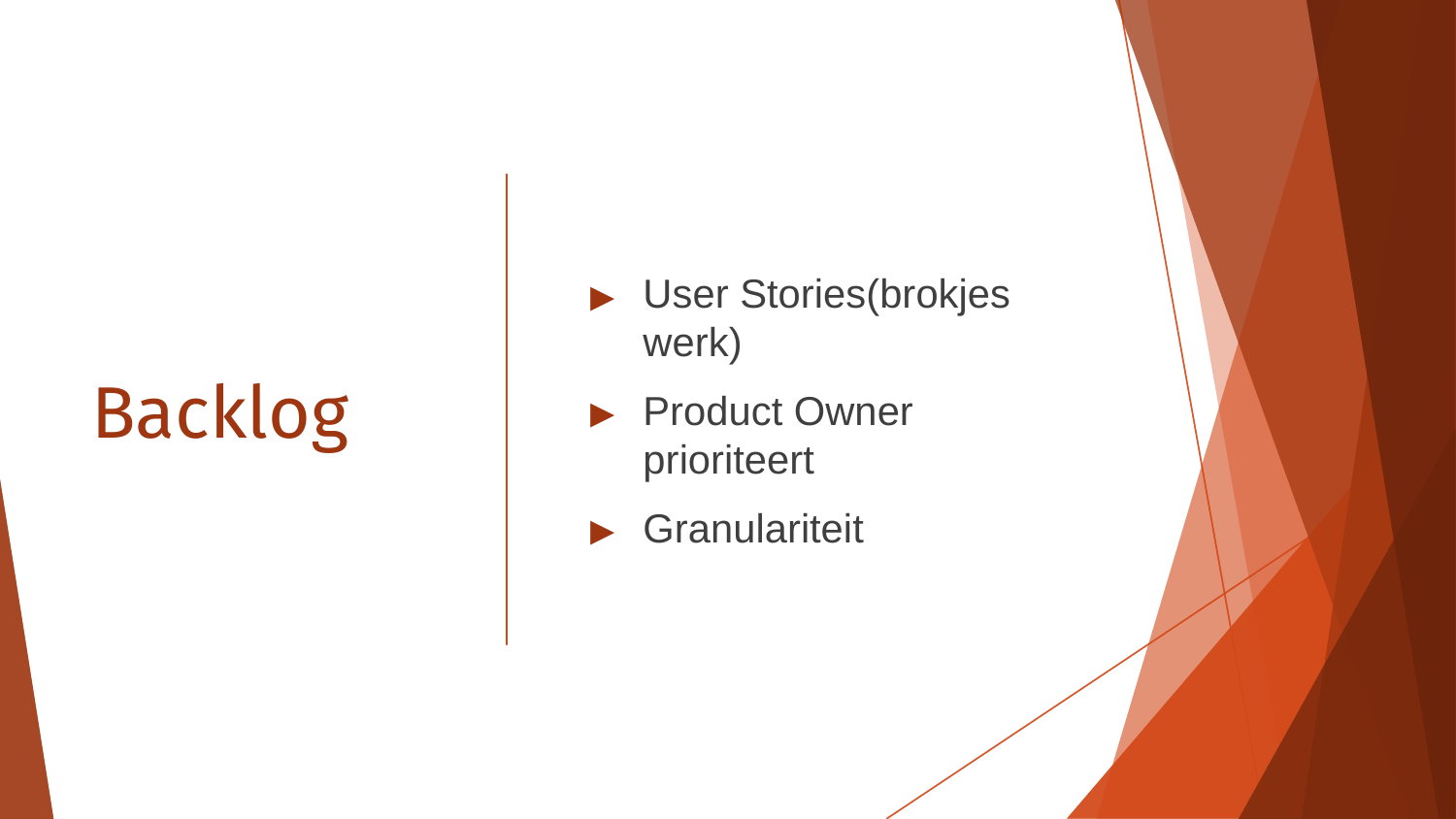

# Backlog
User Stories(brokjes werk)
Product Owner prioriteert
Granulariteit